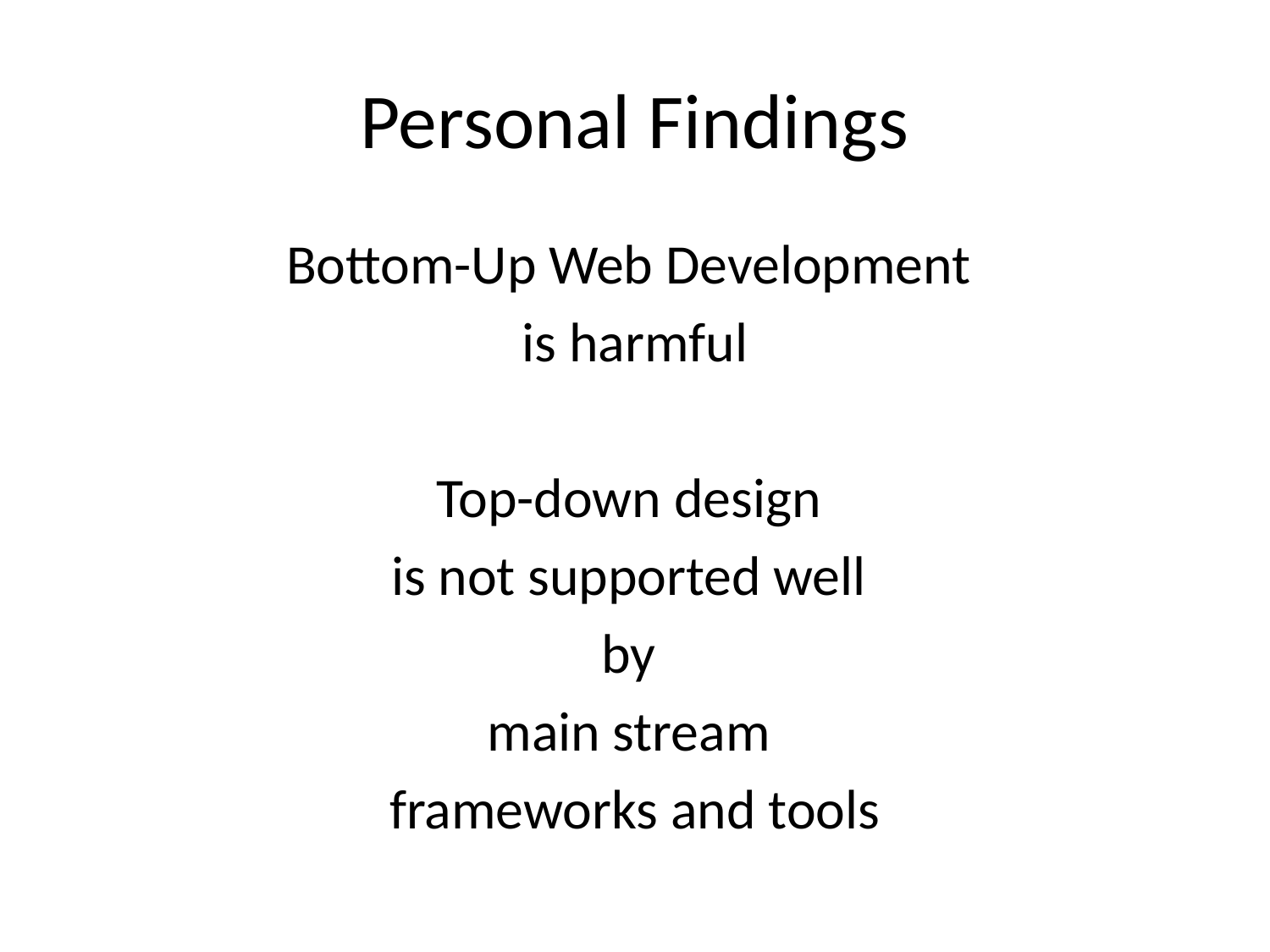

# Personal Findings
Bottom-Up Web Development
is harmful

Top-down design
is not supported well
by
main stream
frameworks and tools